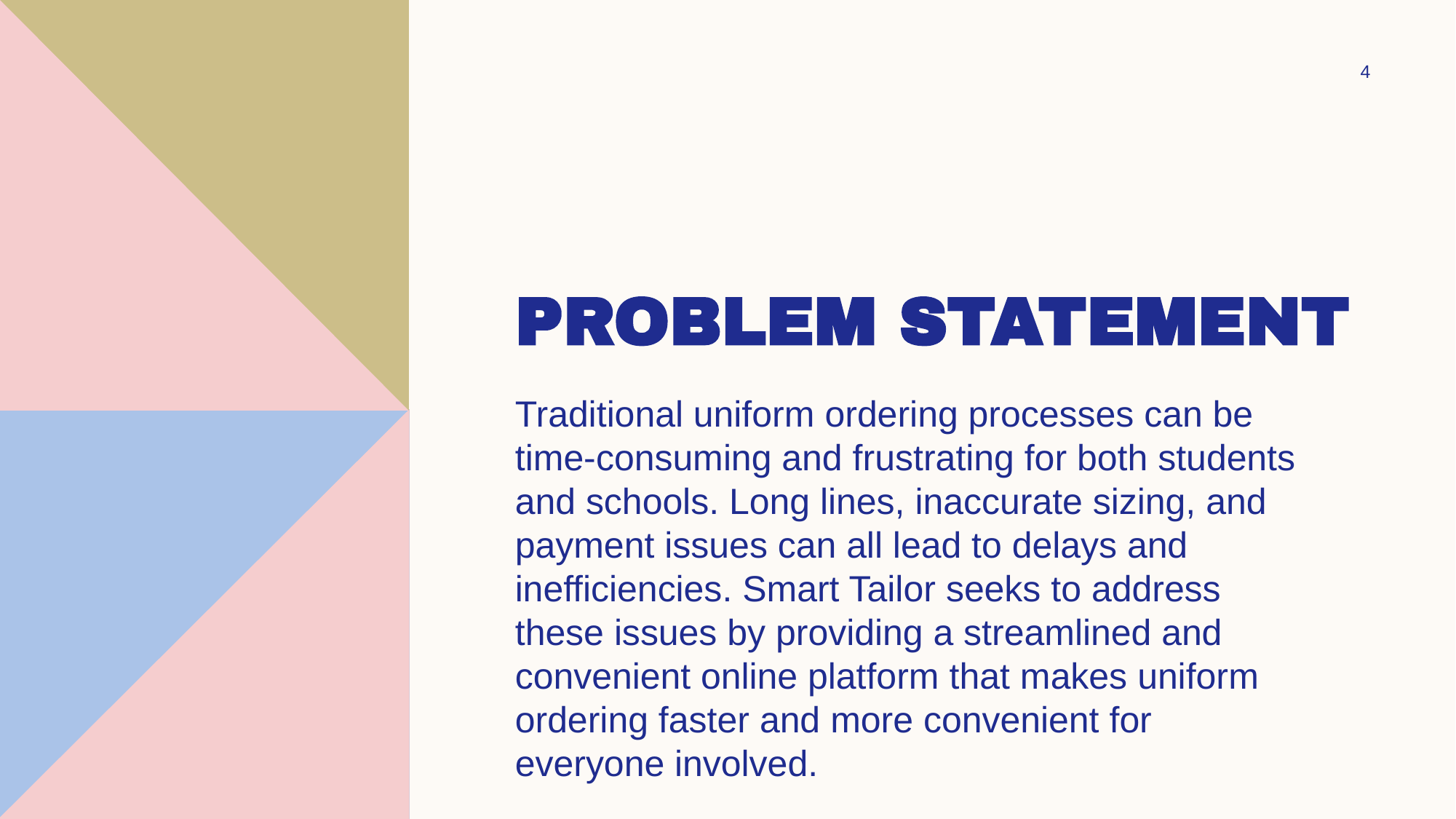

4
# Problem Statement
Traditional uniform ordering processes can be time-consuming and frustrating for both students and schools. Long lines, inaccurate sizing, and payment issues can all lead to delays and inefficiencies. Smart Tailor seeks to address these issues by providing a streamlined and convenient online platform that makes uniform ordering faster and more convenient for everyone involved.